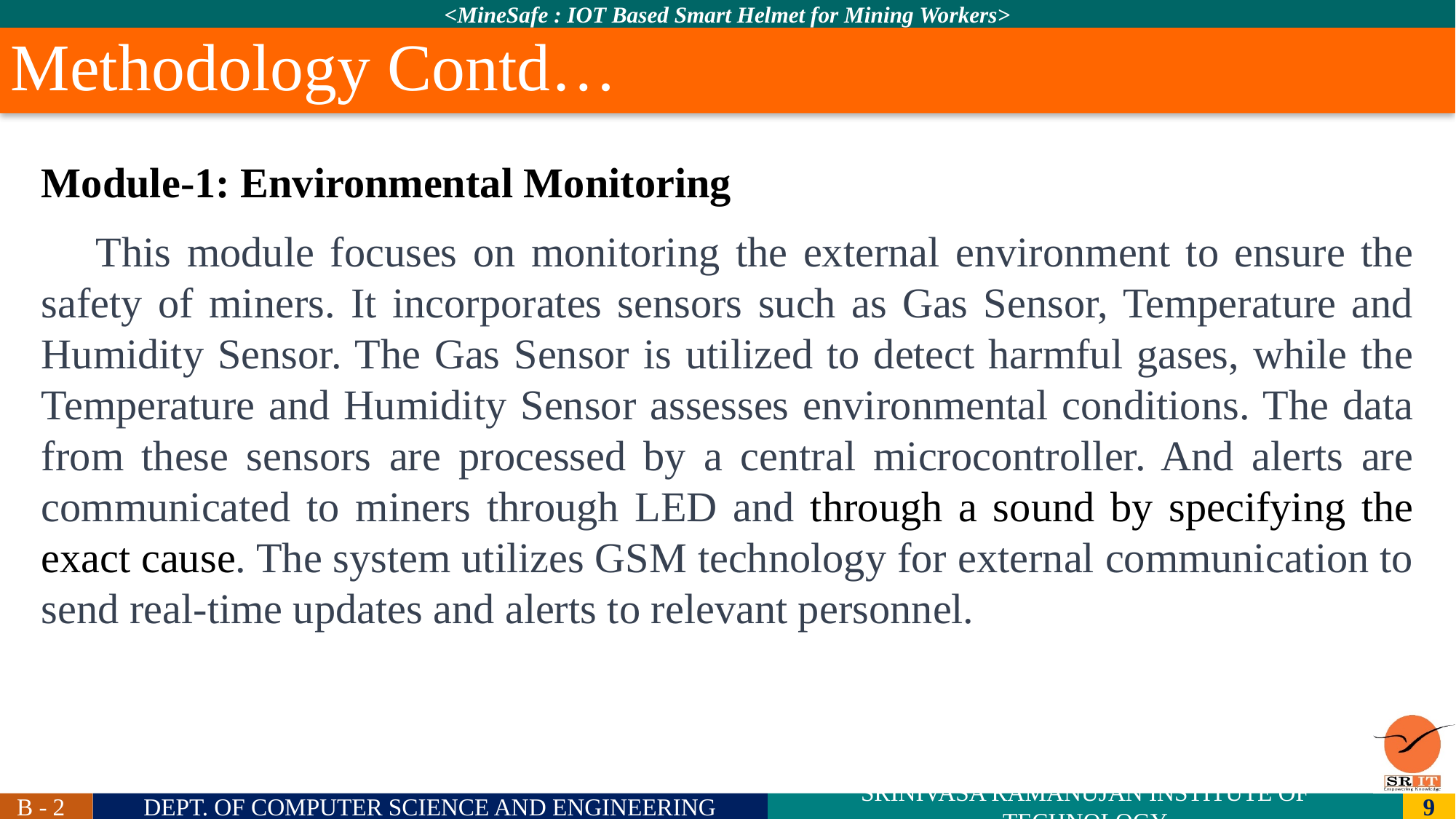

Methodology Contd…
Module-1: Environmental Monitoring
This module focuses on monitoring the external environment to ensure the safety of miners. It incorporates sensors such as Gas Sensor, Temperature and Humidity Sensor. The Gas Sensor is utilized to detect harmful gases, while the Temperature and Humidity Sensor assesses environmental conditions. The data from these sensors are processed by a central microcontroller. And alerts are communicated to miners through LED and through a sound by specifying the exact cause. The system utilizes GSM technology for external communication to send real-time updates and alerts to relevant personnel.